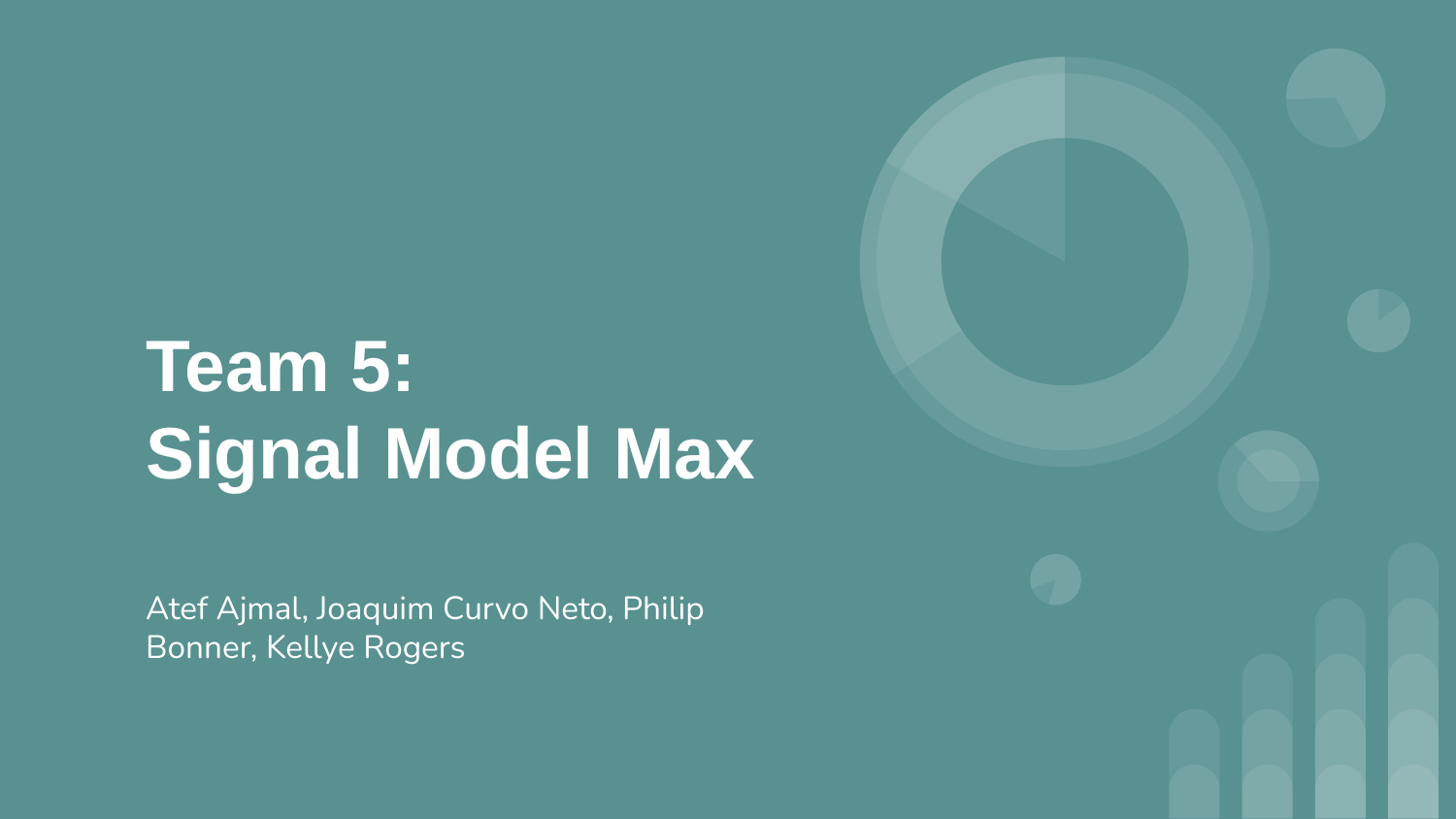

# Team 5:
Signal Model Max
Atef Ajmal, Joaquim Curvo Neto, Philip Bonner, Kellye Rogers